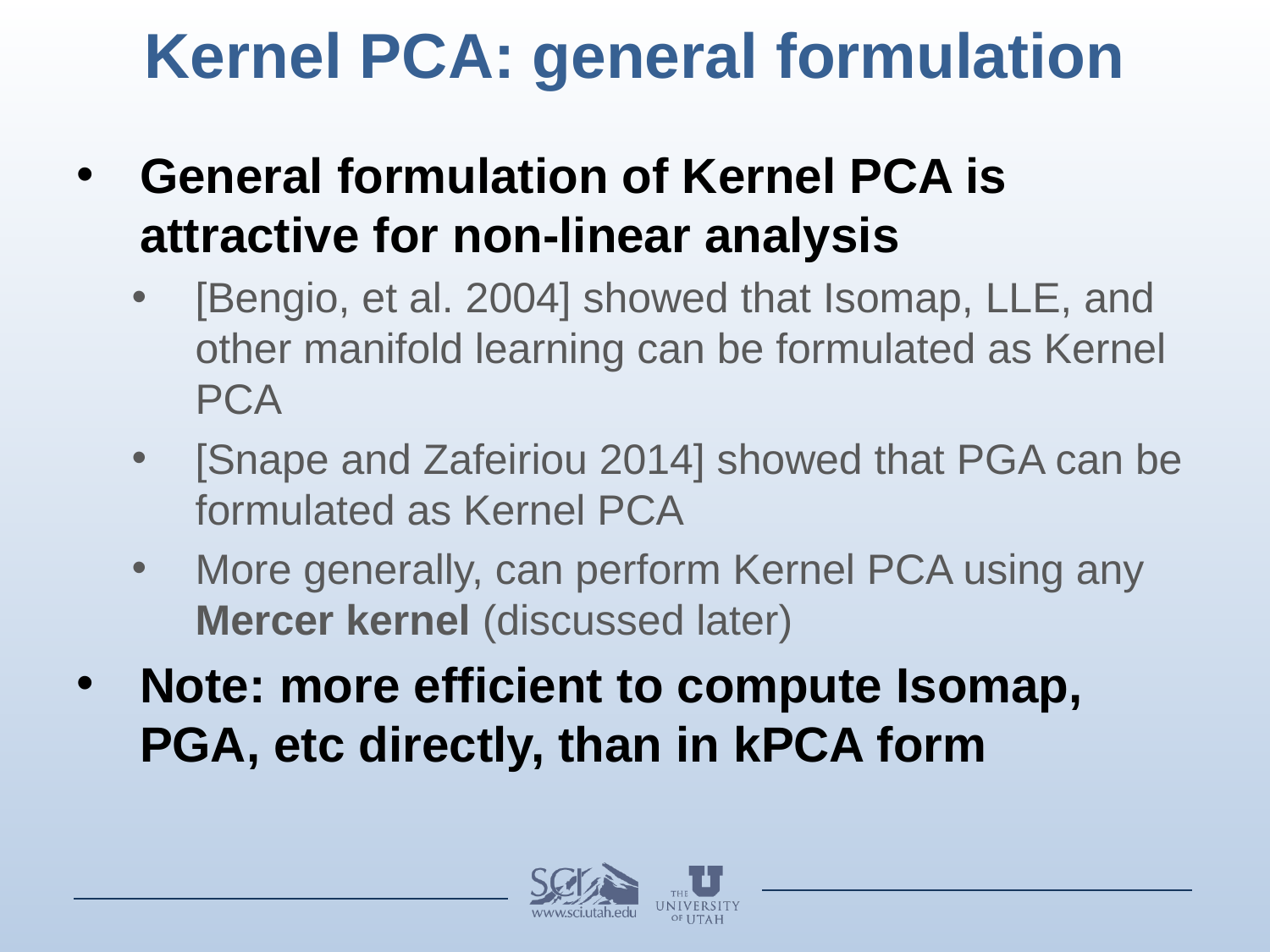

# Kernel PCA: general formulation
General formulation of Kernel PCA is attractive for non-linear analysis
[Bengio, et al. 2004] showed that Isomap, LLE, and other manifold learning can be formulated as Kernel PCA
[Snape and Zafeiriou 2014] showed that PGA can be formulated as Kernel PCA
More generally, can perform Kernel PCA using any Mercer kernel (discussed later)
Note: more efficient to compute Isomap, PGA, etc directly, than in kPCA form